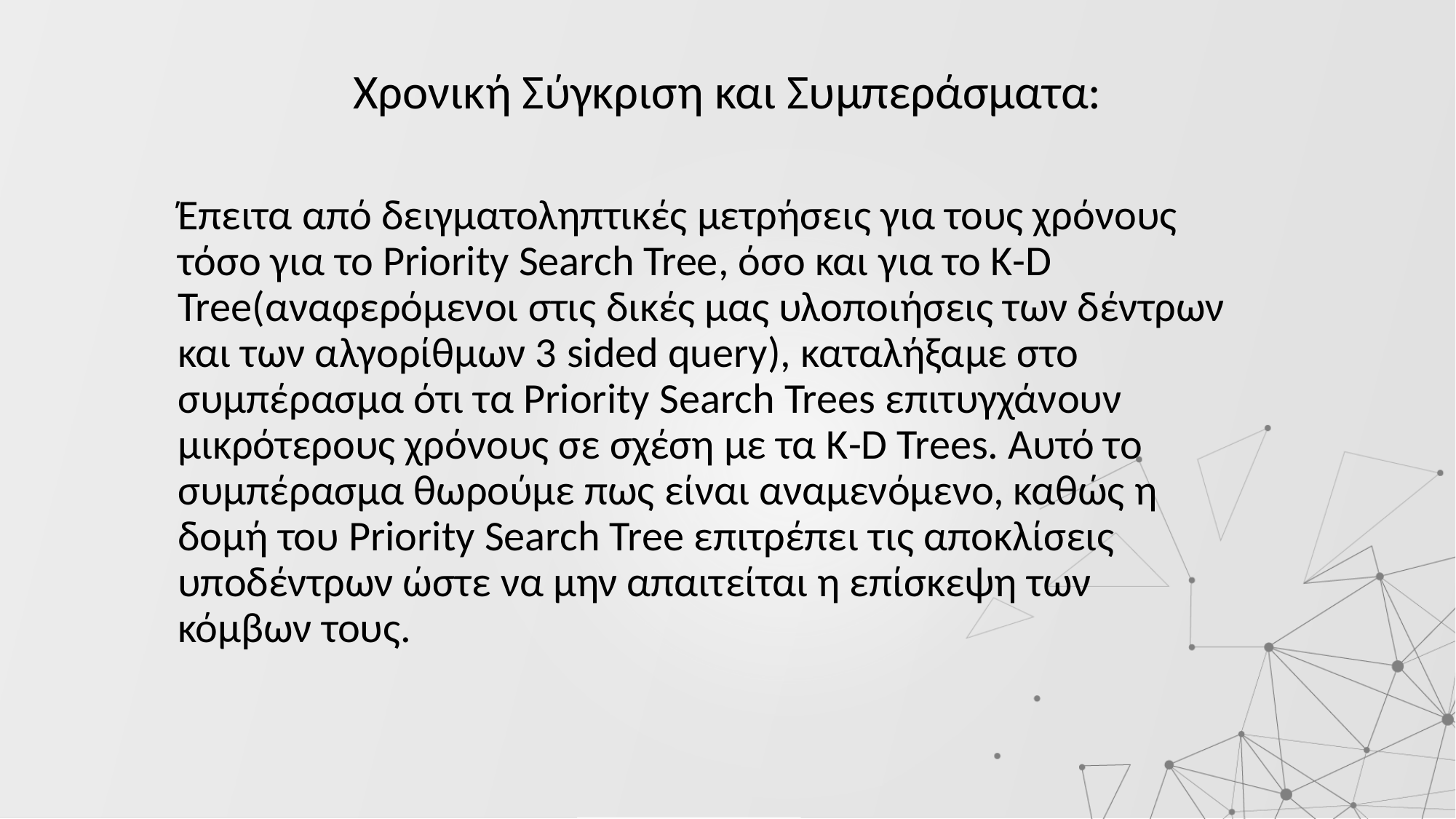

# Χρονική Σύγκριση και Συμπεράσματα:
Έπειτα από δειγματοληπτικές μετρήσεις για τους χρόνους τόσο για το Priority Search Tree, όσο και για το K-D Tree(αναφερόμενοι στις δικές μας υλοποιήσεις των δέντρων και των αλγορίθμων 3 sided query), καταλήξαμε στο συμπέρασμα ότι τα Priority Search Trees επιτυγχάνουν  μικρότερους χρόνους σε σχέση με τα K-D Trees. Αυτό το συμπέρασμα θωρούμε πως είναι αναμενόμενο, καθώς η δομή του Priority Search Tree επιτρέπει τις αποκλίσεις υποδέντρων ώστε να μην απαιτείται η επίσκεψη των κόμβων τους.